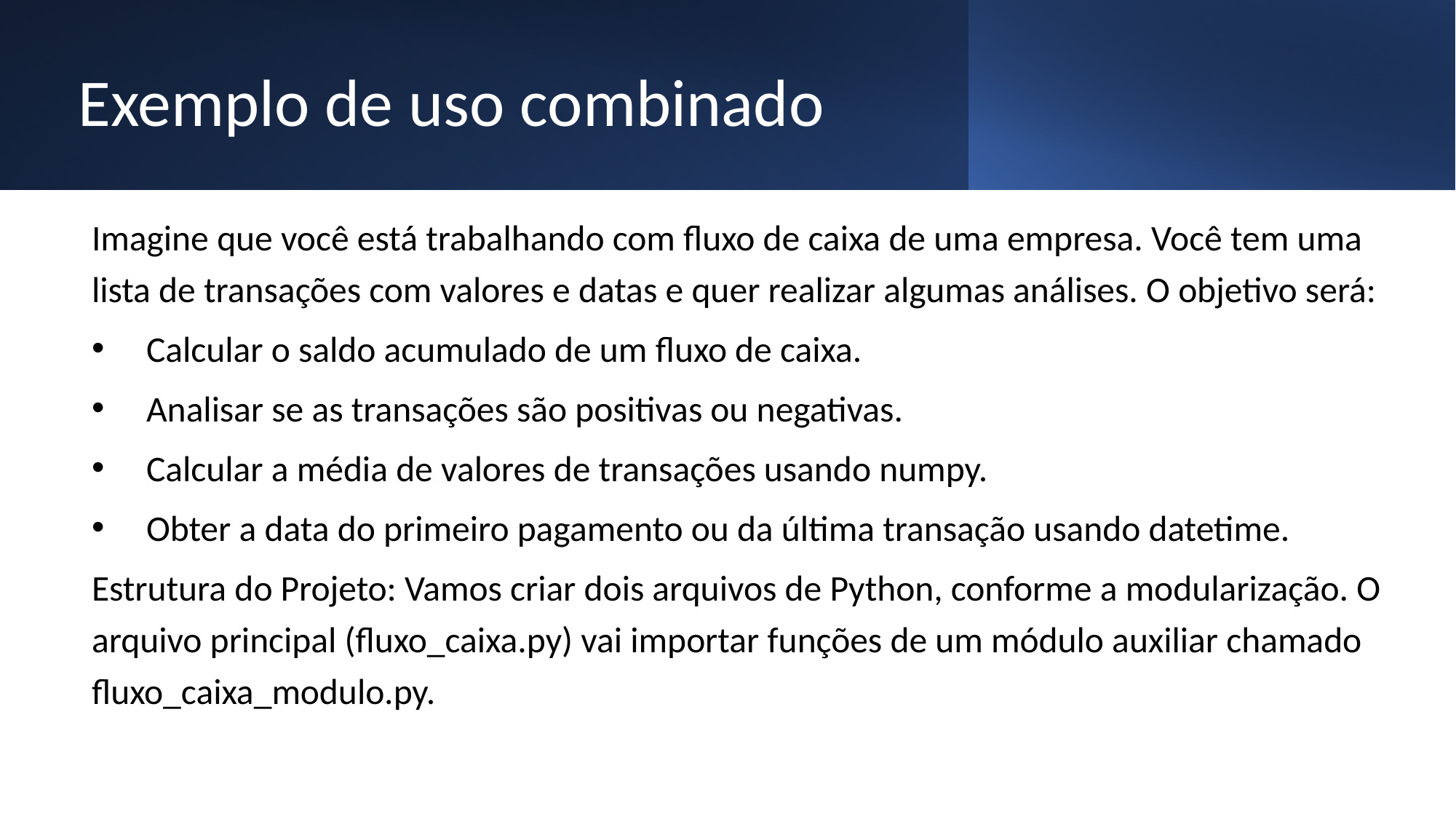

# Exemplo de uso combinado
Imagine que você está trabalhando com fluxo de caixa de uma empresa. Você tem uma lista de transações com valores e datas e quer realizar algumas análises. O objetivo será:
Calcular o saldo acumulado de um fluxo de caixa.
Analisar se as transações são positivas ou negativas.
Calcular a média de valores de transações usando numpy.
Obter a data do primeiro pagamento ou da última transação usando datetime.
Estrutura do Projeto: Vamos criar dois arquivos de Python, conforme a modularização. O arquivo principal (fluxo_caixa.py) vai importar funções de um módulo auxiliar chamado fluxo_caixa_modulo.py.